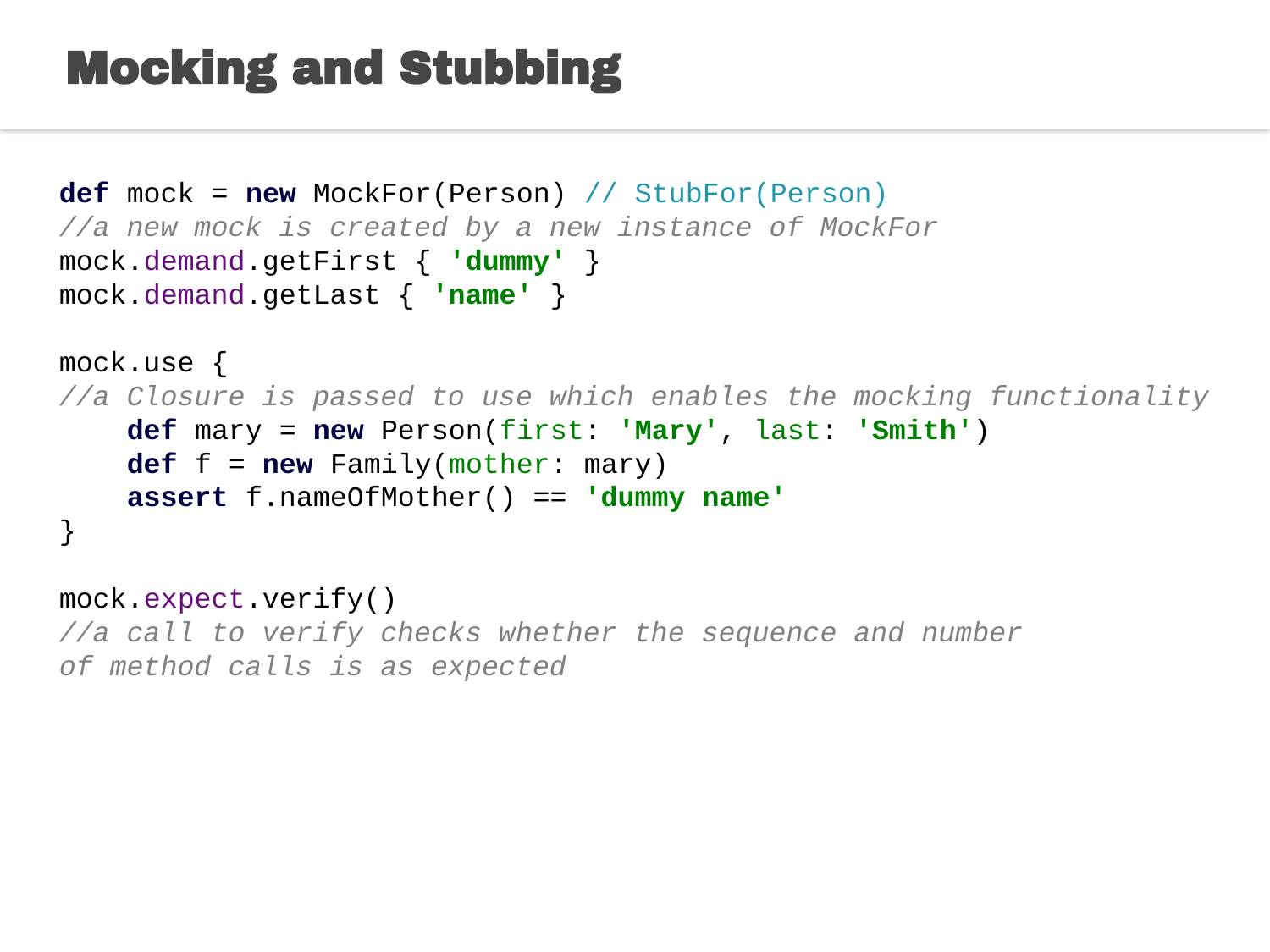

Mocking and Stubbing
def mock = new MockFor(Person) // StubFor(Person)
//a new mock is created by a new instance of MockFor
mock.demand.getFirst { 'dummy' }
mock.demand.getLast { 'name' }
mock.use {
//a Closure is passed to use which enables the mocking functionality
    def mary = new Person(first: 'Mary', last: 'Smith')
    def f = new Family(mother: mary)
    assert f.nameOfMother() == 'dummy name'
}
mock.expect.verify()
//a call to verify checks whether the sequence and number
of method calls is as expected